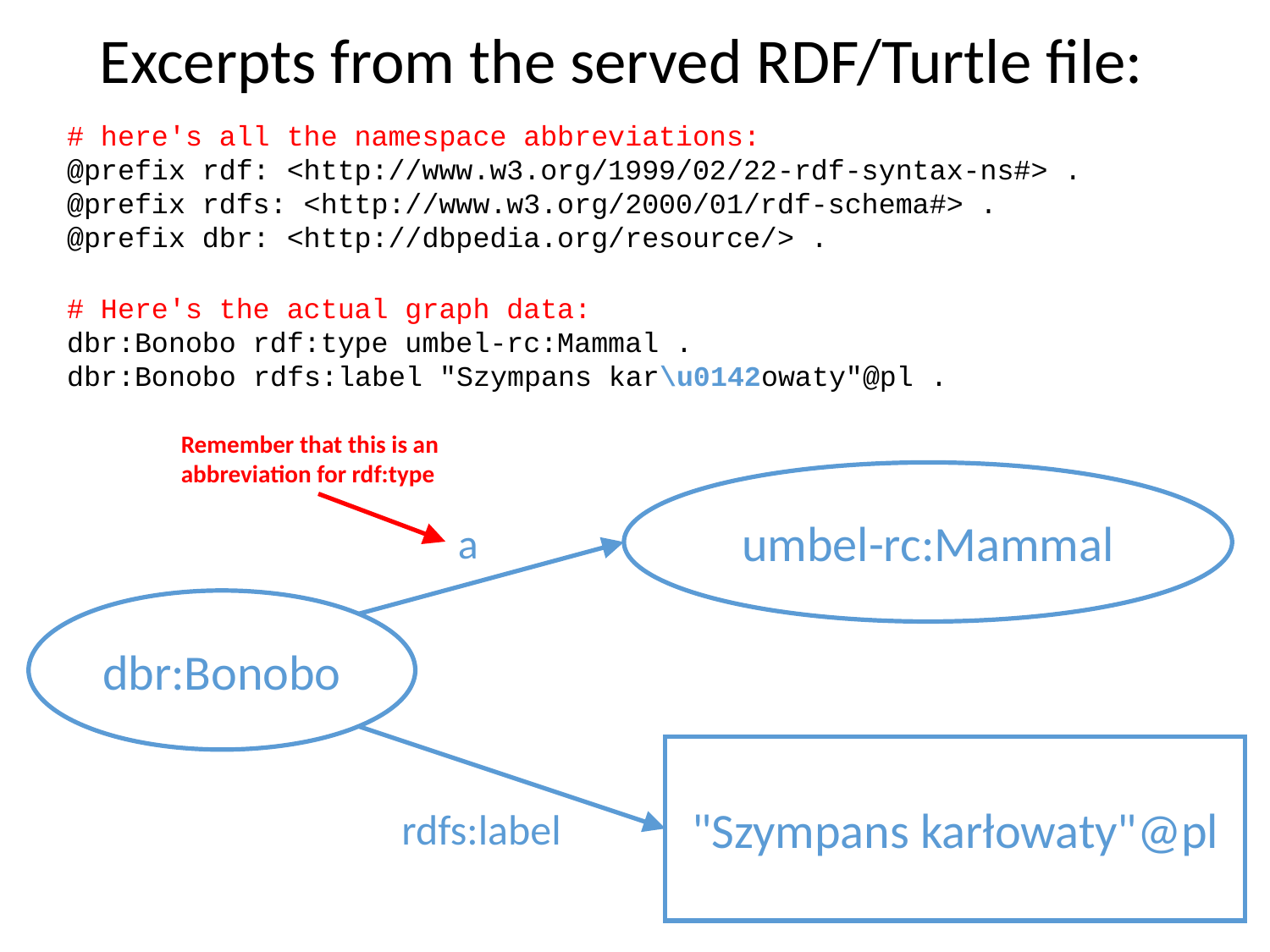

Excerpts from the served RDF/Turtle file:
# here's all the namespace abbreviations:
@prefix rdf: <http://www.w3.org/1999/02/22-rdf-syntax-ns#> .
@prefix rdfs: <http://www.w3.org/2000/01/rdf-schema#> .
@prefix dbr: <http://dbpedia.org/resource/> .

# Here's the actual graph data:
dbr:Bonobo rdf:type umbel-rc:Mammal .
dbr:Bonobo rdfs:label "Szympans kar\u0142owaty"@pl .
Remember that this is an abbreviation for rdf:type
umbel-rc:Mammal
a
dbr:Bonobo
"Szympans karłowaty"@pl
rdfs:label